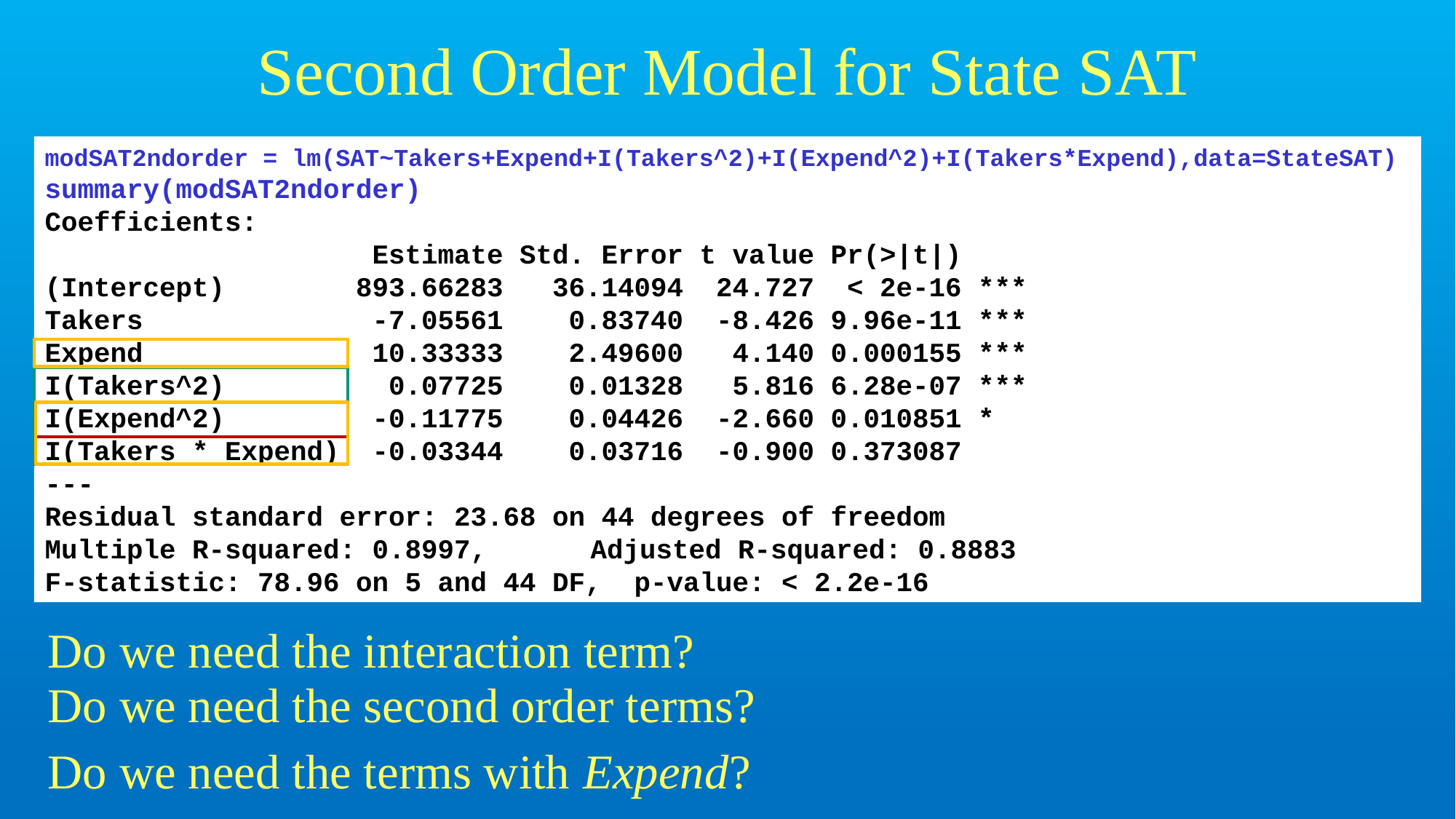

# Second Order Model for State SAT
modSAT2ndorder = lm(SAT~Takers+Expend+I(Takers^2)+I(Expend^2)+I(Takers*Expend),data=StateSAT)
summary(modSAT2ndorder)
Coefficients:
                    Estimate Std. Error t value Pr(>|t|)
(Intercept)        893.66283   36.14094  24.727  < 2e-16 ***
Takers              -7.05561    0.83740  -8.426 9.96e-11 ***
Expend              10.33333    2.49600   4.140 0.000155 ***
I(Takers^2)          0.07725    0.01328   5.816 6.28e-07 ***
I(Expend^2)         -0.11775    0.04426  -2.660 0.010851 *
I(Takers * Expend)  -0.03344    0.03716  -0.900 0.373087
---
Residual standard error: 23.68 on 44 degrees of freedom
Multiple R-squared: 0.8997,	Adjusted R-squared: 0.8883
F-statistic: 78.96 on 5 and 44 DF,  p-value: < 2.2e-16

Do we need the interaction term?
Do we need the second order terms?
Do we need the terms with Expend?